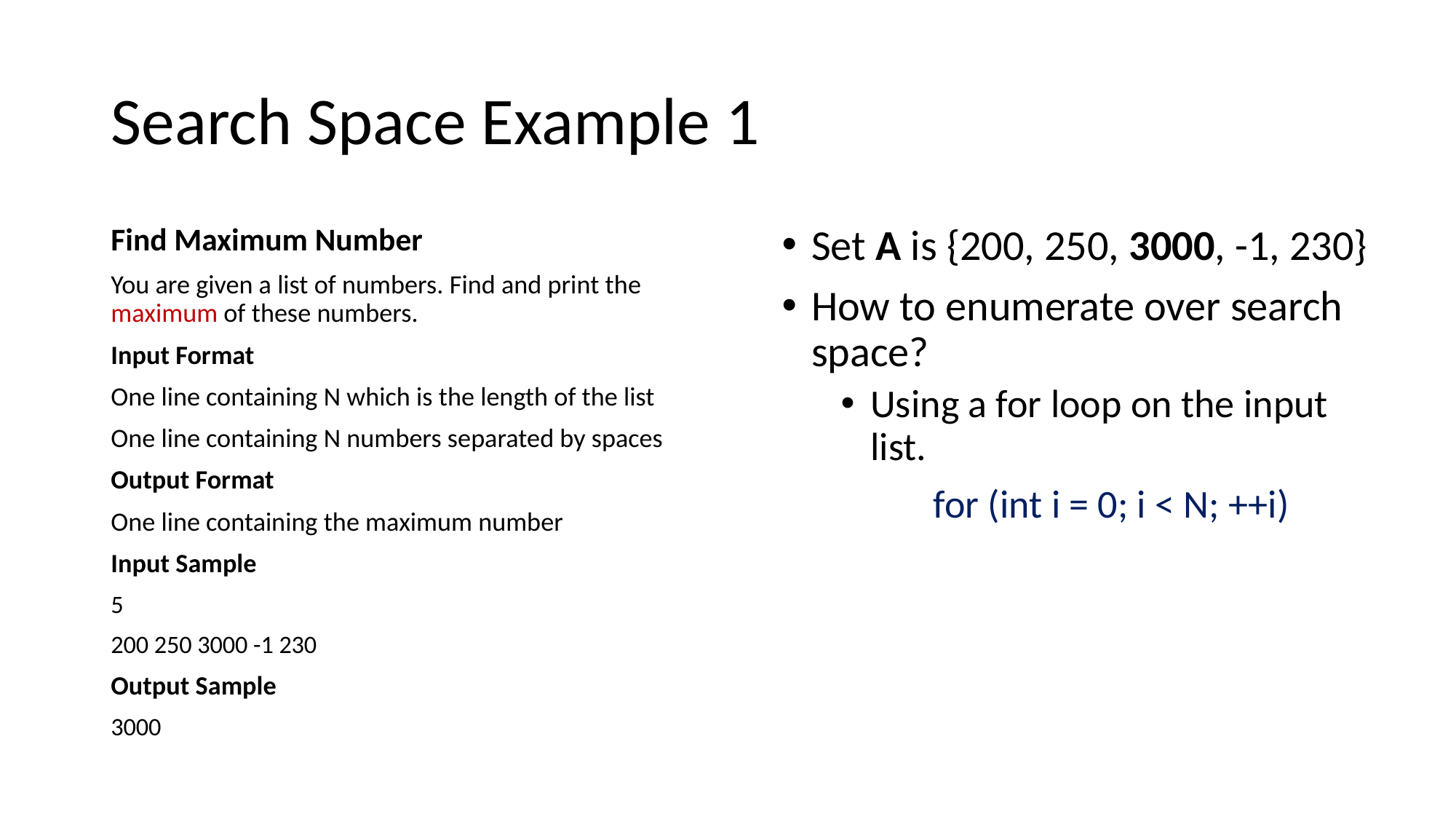

# Search Space Example 1
Find Maximum Number
You are given a list of numbers. Find and print the maximum of these numbers.
Input Format
One line containing N which is the length of the list
One line containing N numbers separated by spaces
Output Format
One line containing the maximum number
Input Sample
5
200 250 3000 -1 230
Output Sample
3000
Set A is {200, 250, 3000, -1, 230}
How to enumerate over search space?
Using a for loop on the input list.
                 for (int i = 0; i < N; ++i)

53